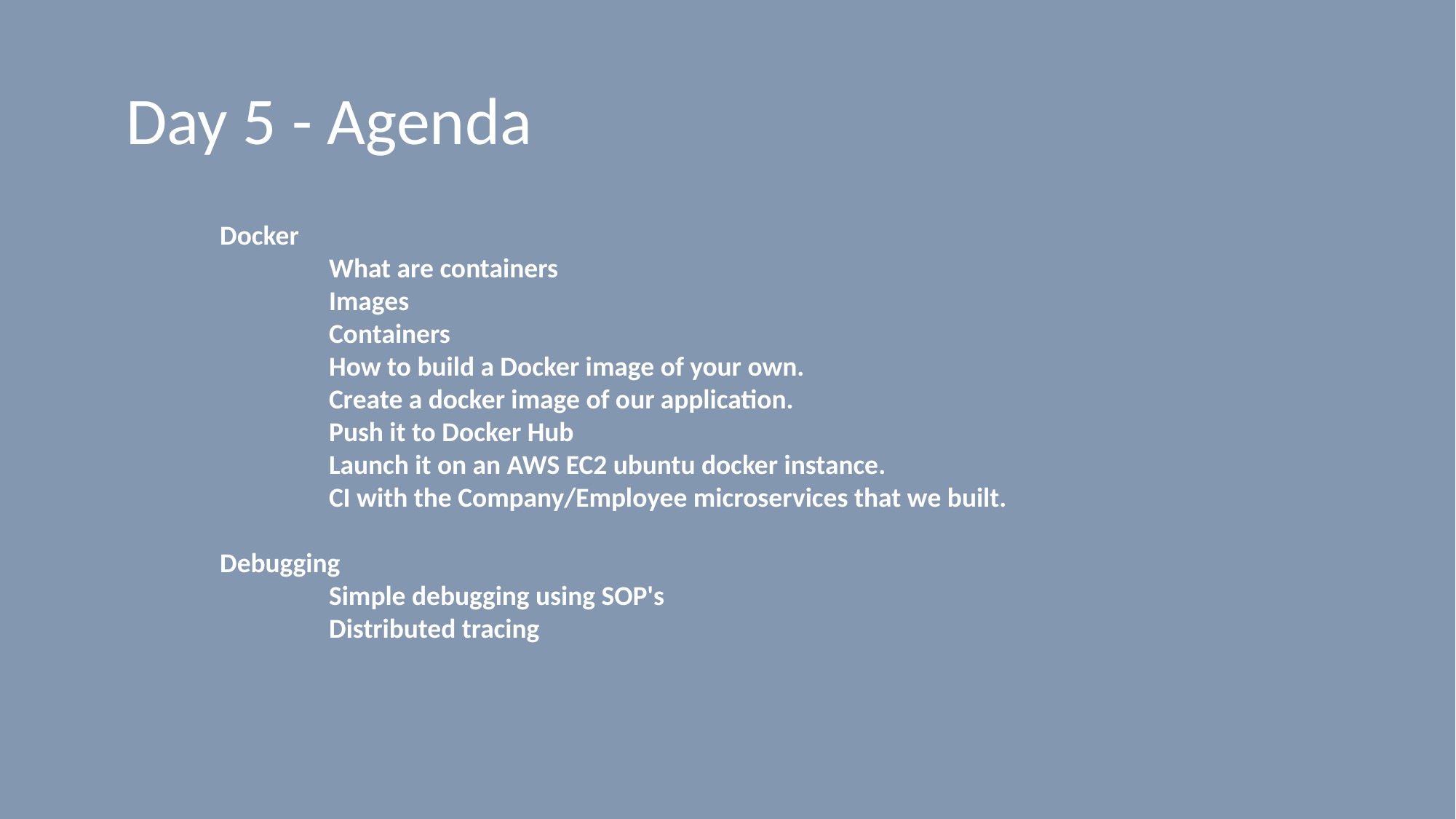

# Day 5 - Agenda
	Docker
		What are containers
		Images
		Containers
		How to build a Docker image of your own.
		Create a docker image of our application.
		Push it to Docker Hub
		Launch it on an AWS EC2 ubuntu docker instance.
		CI with the Company/Employee microservices that we built.

	Debugging
		Simple debugging using SOP's
		Distributed tracing